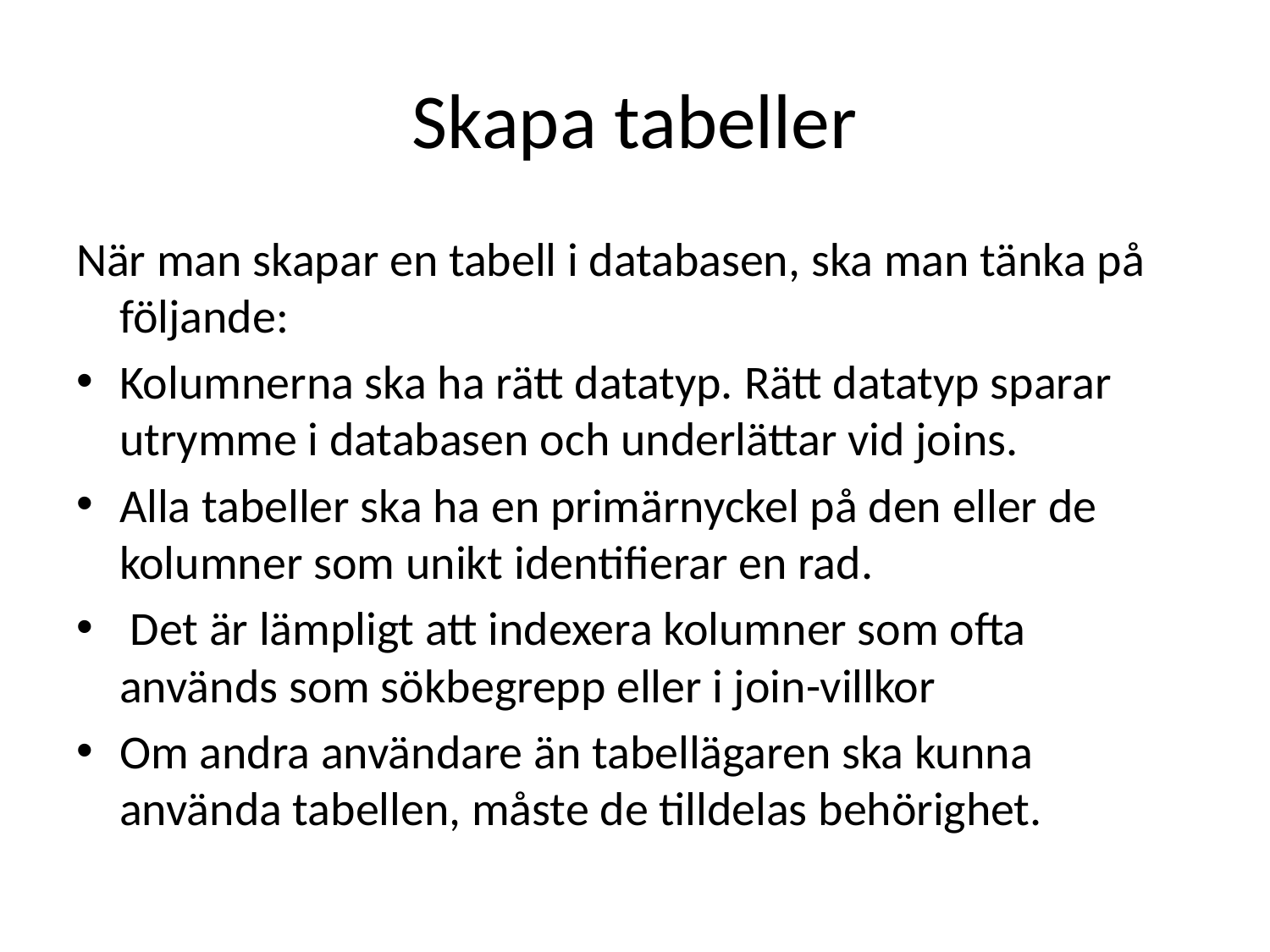

# Skapa tabeller
När man skapar en tabell i databasen, ska man tänka på följande:
Kolumnerna ska ha rätt datatyp. Rätt datatyp sparar utrymme i databasen och underlättar vid joins.
Alla tabeller ska ha en primärnyckel på den eller de kolumner som unikt identifierar en rad.
 Det är lämpligt att indexera kolumner som ofta används som sökbegrepp eller i join-villkor
Om andra användare än tabellägaren ska kunna använda tabellen, måste de tilldelas behörighet.